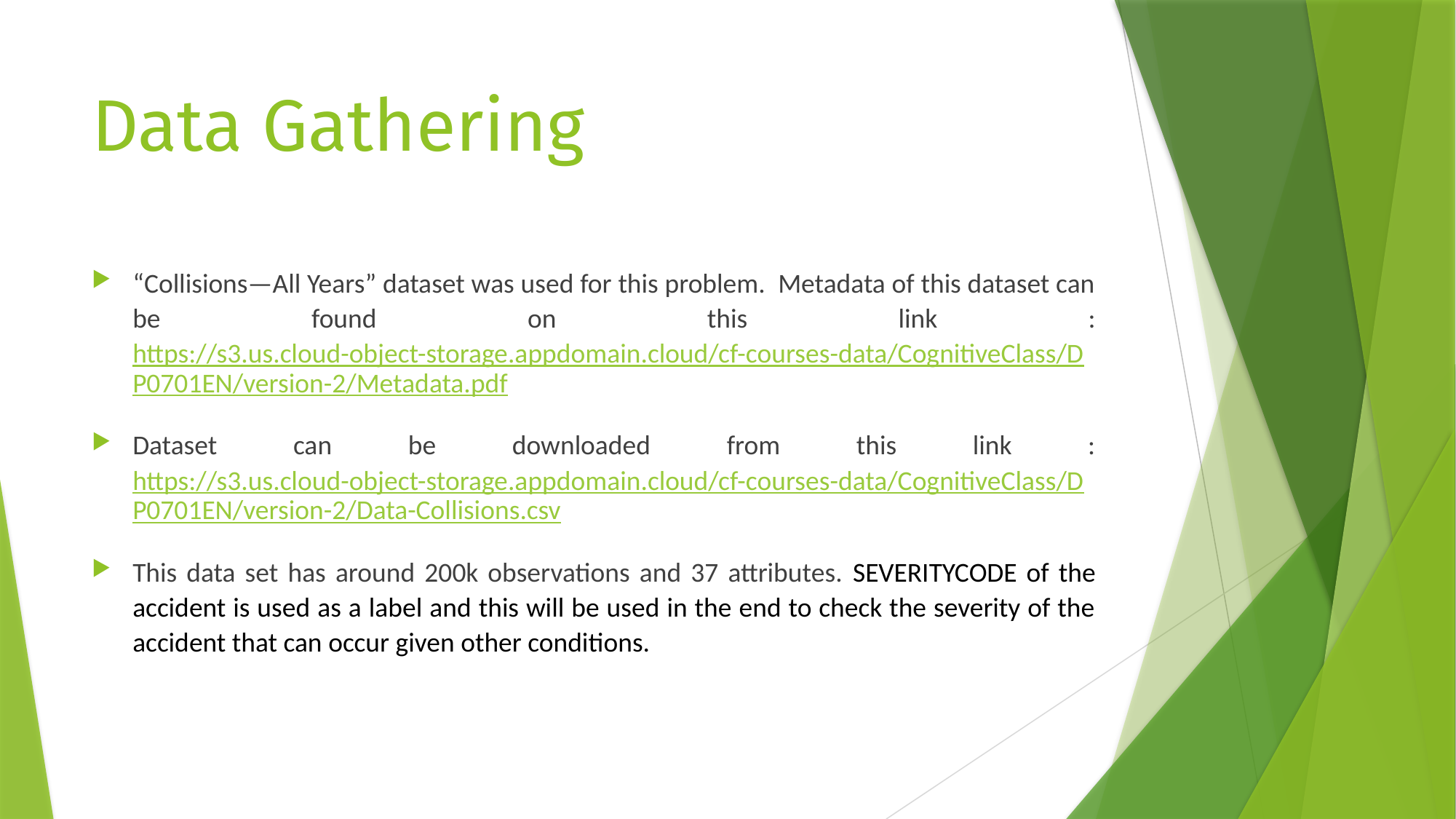

# Data Gathering
“Collisions—All Years” dataset was used for this problem.  Metadata of this dataset can be found on this link : https://s3.us.cloud-object-storage.appdomain.cloud/cf-courses-data/CognitiveClass/DP0701EN/version-2/Metadata.pdf
Dataset can be downloaded from this link : https://s3.us.cloud-object-storage.appdomain.cloud/cf-courses-data/CognitiveClass/DP0701EN/version-2/Data-Collisions.csv
This data set has around 200k observations and 37 attributes. SEVERITYCODE of the accident is used as a label and this will be used in the end to check the severity of the accident that can occur given other conditions.